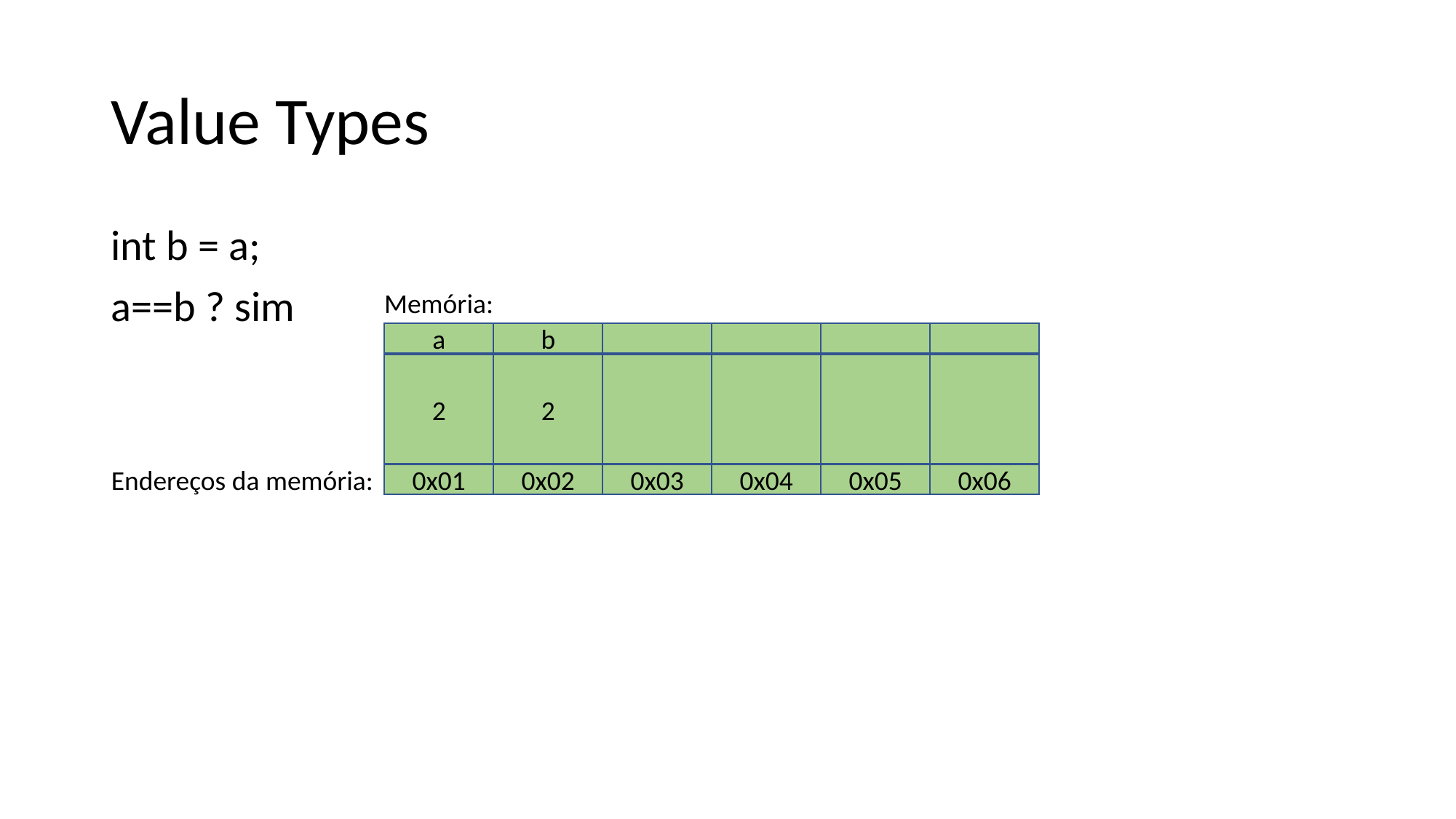

# Value Types
int b = a;
a==b ? sim
Memória:
a
b

2
2

Endereços da memória:
0x01
0x02
0x03
0x04
0x05
0x06